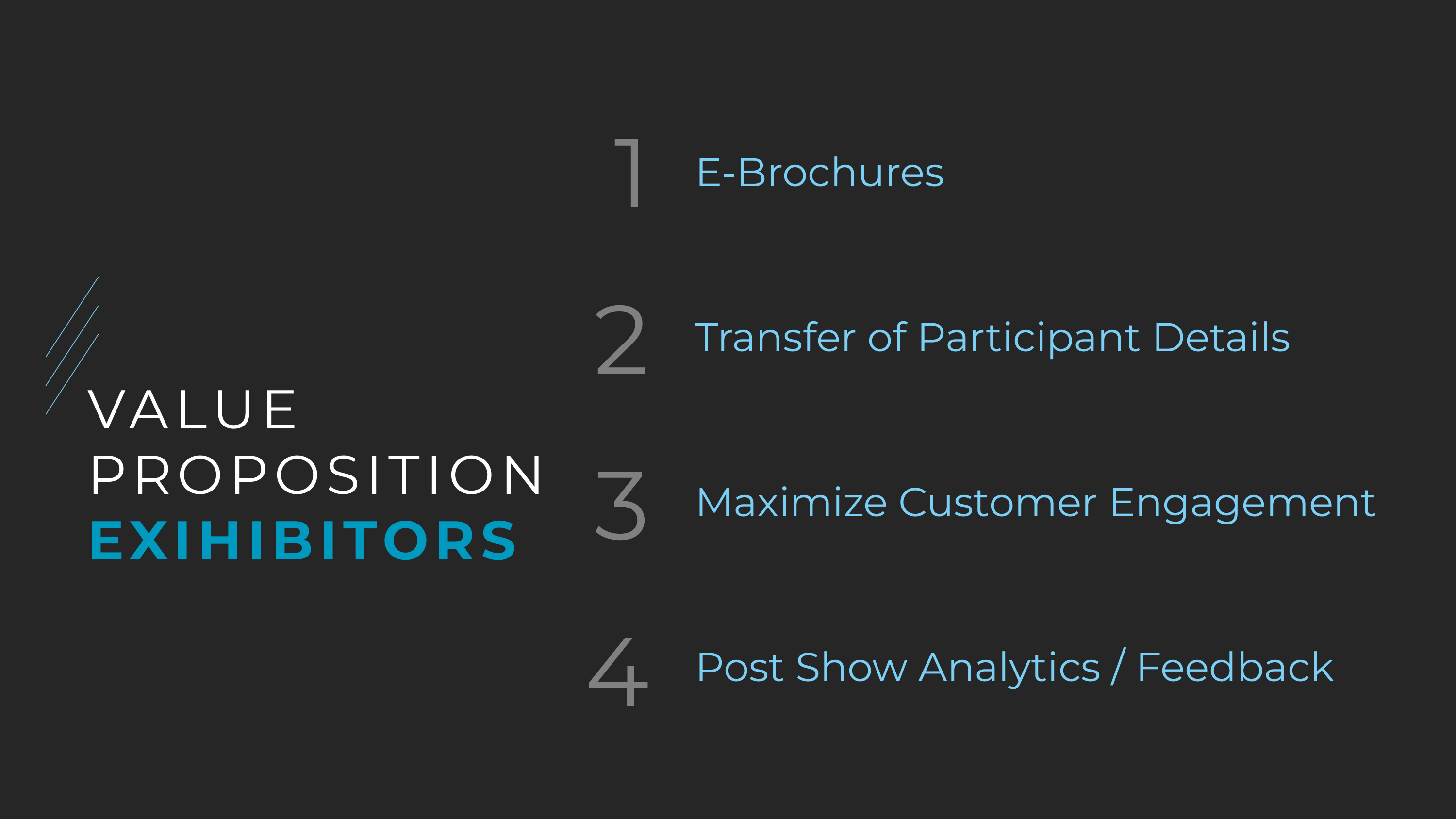

E-Brochures
Transfer of Participant Details
# VALUE PROPOSITION EXIHIBITORS
Maximize Customer Engagement
Post Show Analytics / Feedback